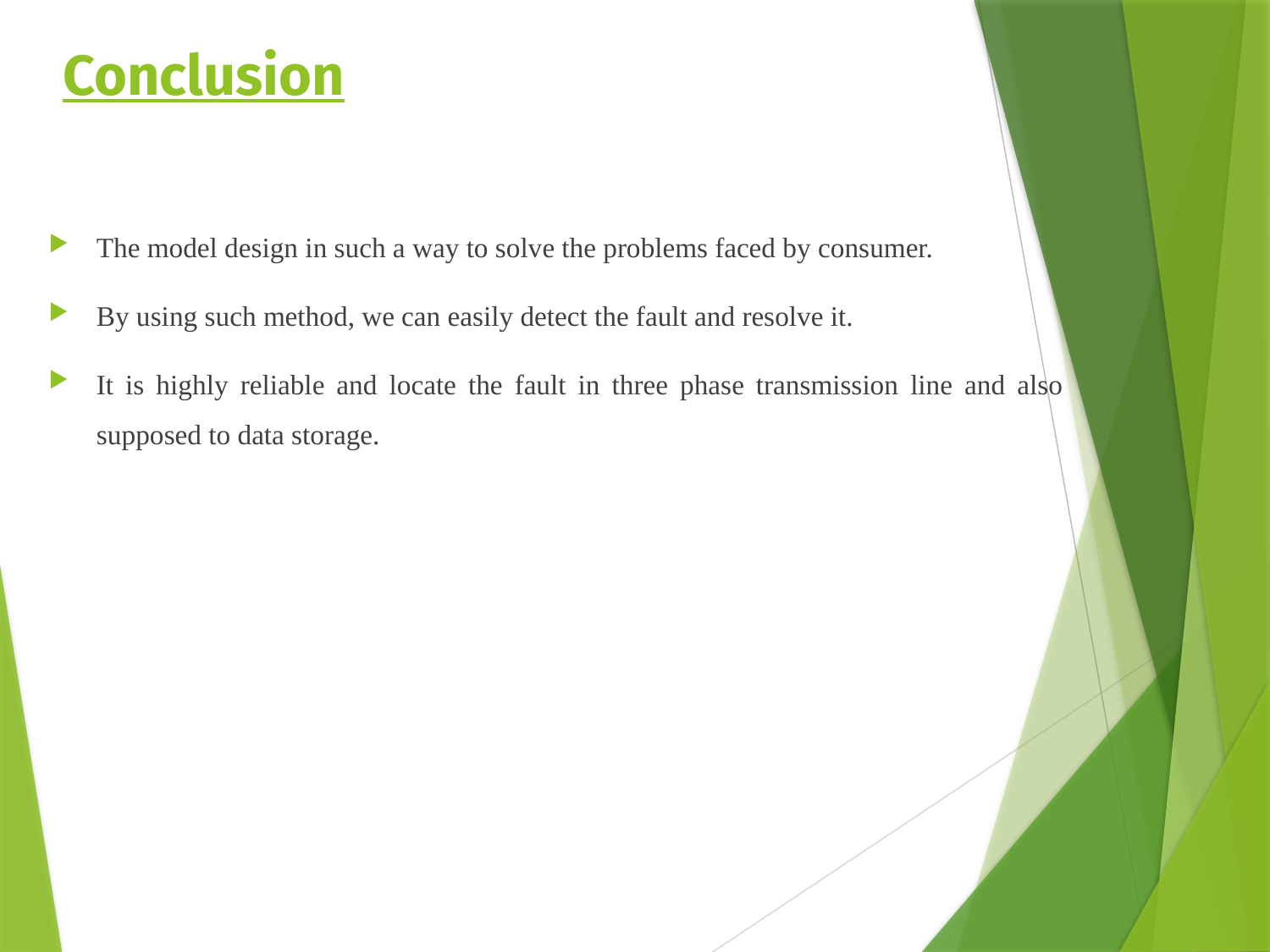

# Conclusion
The model design in such a way to solve the problems faced by consumer.
By using such method, we can easily detect the fault and resolve it.
It is highly reliable and locate the fault in three phase transmission line and also supposed to data storage.